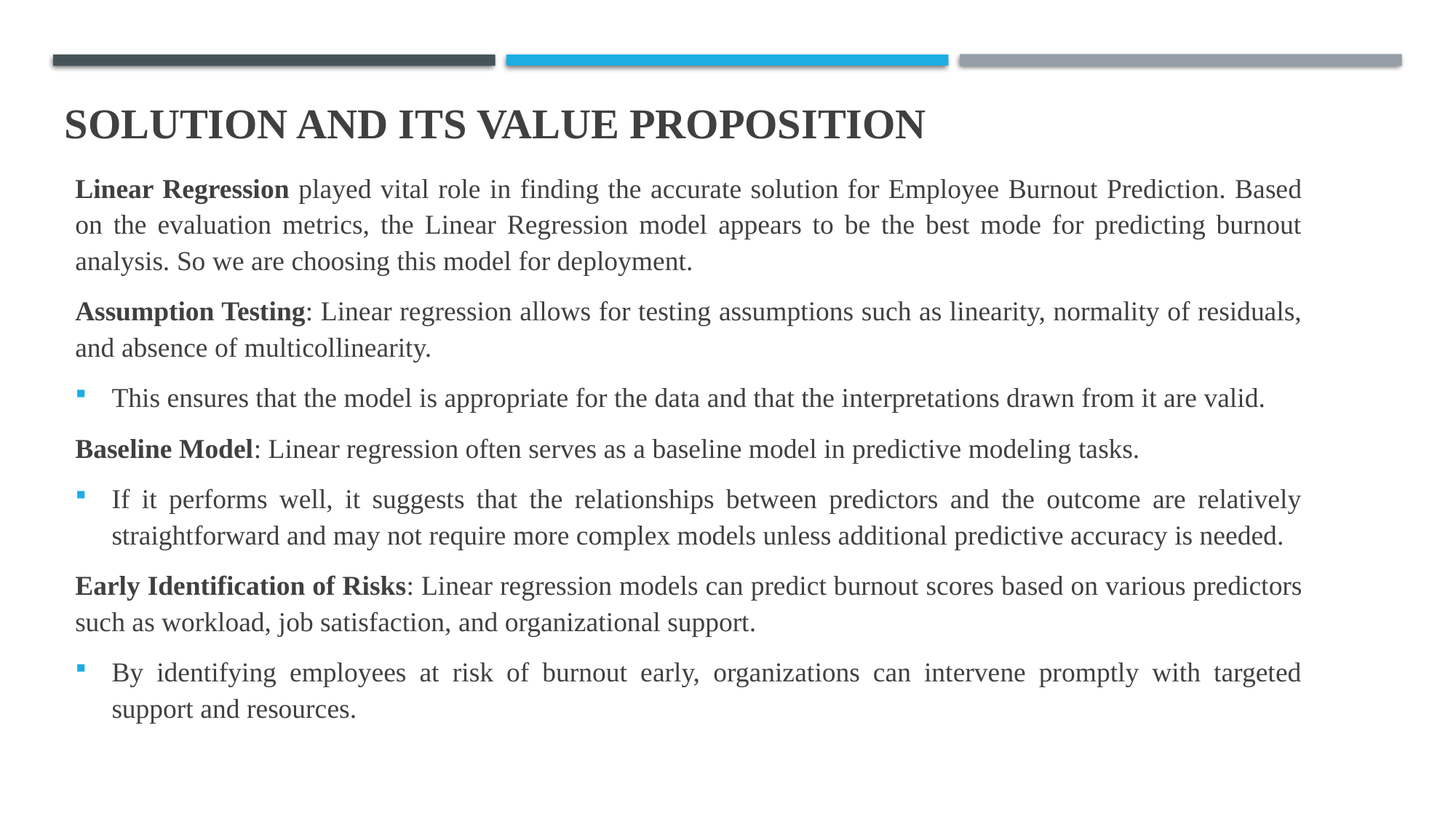

# SOLUTION AND ITS VALUE PROPOSITION
Linear Regression played vital role in finding the accurate solution for Employee Burnout Prediction. Based on the evaluation metrics, the Linear Regression model appears to be the best mode for predicting burnout analysis. So we are choosing this model for deployment.
Assumption Testing: Linear regression allows for testing assumptions such as linearity, normality of residuals, and absence of multicollinearity.
This ensures that the model is appropriate for the data and that the interpretations drawn from it are valid.
Baseline Model: Linear regression often serves as a baseline model in predictive modeling tasks.
If it performs well, it suggests that the relationships between predictors and the outcome are relatively straightforward and may not require more complex models unless additional predictive accuracy is needed.
Early Identification of Risks: Linear regression models can predict burnout scores based on various predictors such as workload, job satisfaction, and organizational support.
By identifying employees at risk of burnout early, organizations can intervene promptly with targeted support and resources.